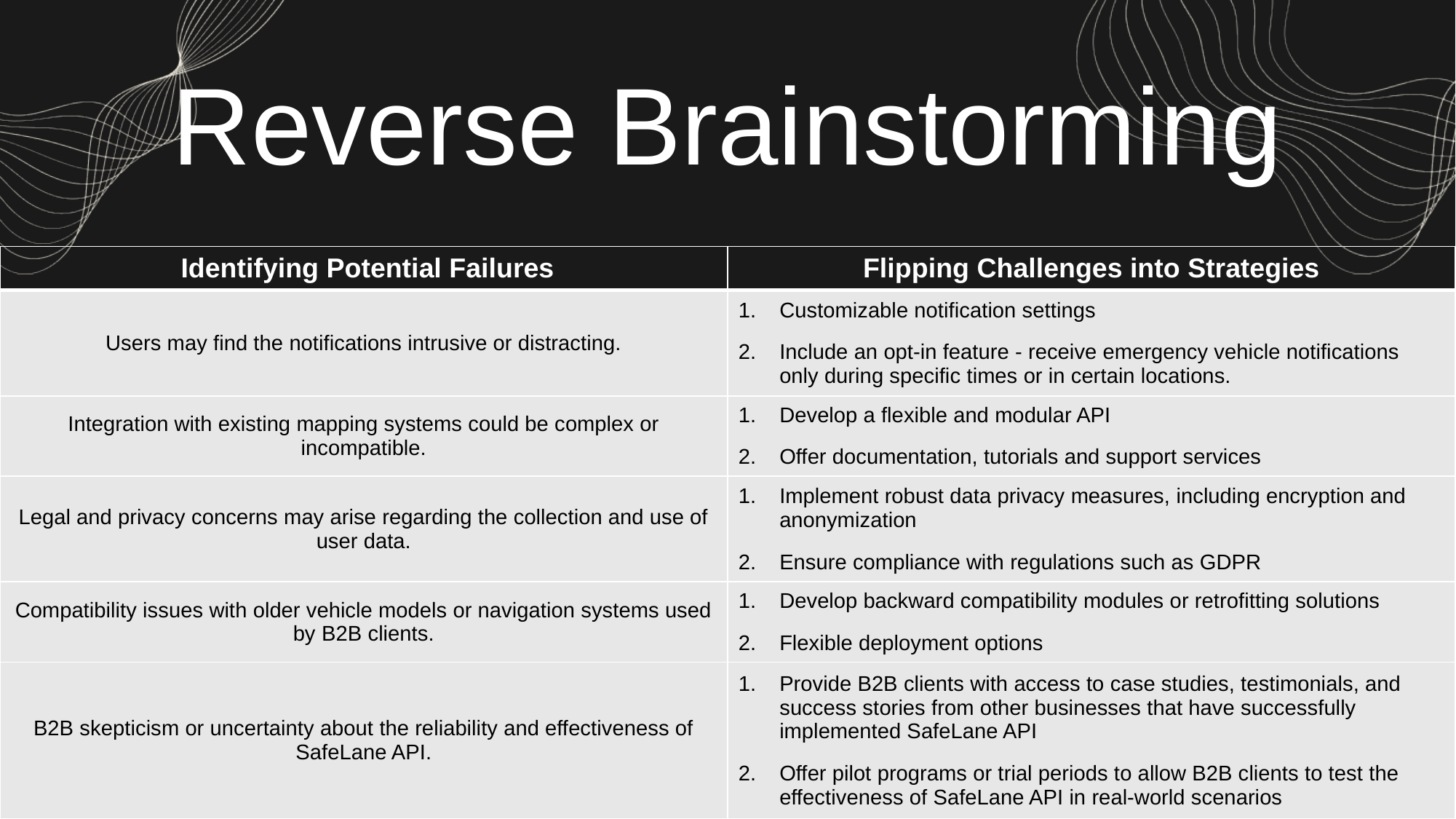

Reverse Brainstorming
| Identifying Potential Failures | Flipping Challenges into Strategies |
| --- | --- |
| Users may find the notifications intrusive or distracting. | Customizable notification settings Include an opt-in feature - receive emergency vehicle notifications only during specific times or in certain locations. |
| Integration with existing mapping systems could be complex or incompatible. | Develop a flexible and modular API Offer documentation, tutorials and support services |
| Legal and privacy concerns may arise regarding the collection and use of user data. | Implement robust data privacy measures, including encryption and anonymization Ensure compliance with regulations such as GDPR |
| Compatibility issues with older vehicle models or navigation systems used by B2B clients. | Develop backward compatibility modules or retrofitting solutions Flexible deployment options |
| B2B skepticism or uncertainty about the reliability and effectiveness of SafeLane API. | Provide B2B clients with access to case studies, testimonials, and success stories from other businesses that have successfully implemented SafeLane API Offer pilot programs or trial periods to allow B2B clients to test the effectiveness of SafeLane API in real-world scenarios |